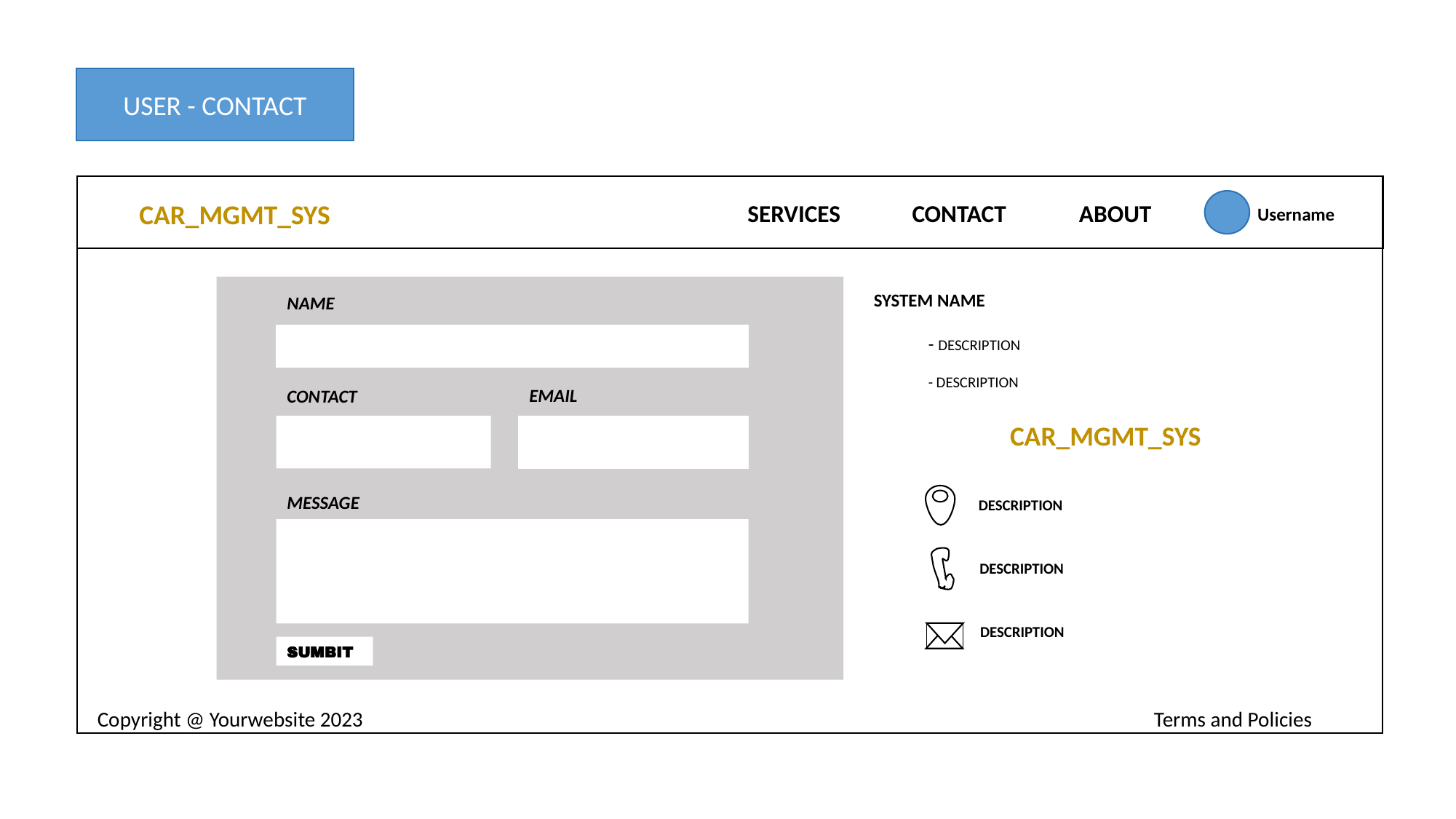

USER - CONTACT

CAR_MGMT_SYS
SERVICES
CONTACT
ABOUT
Username

SYSTEM NAME

- DESCRIPTION

- DESCRIPTION

NAME

EMAIL
CONTACT

CAR_MGMT_SYS
MESSAGE

DESCRIPTION

DESCRIPTION
DESCRIPTION

SUMBIT
Copyright @ Yourwebsite 2023			      		                                                              Terms and Policies